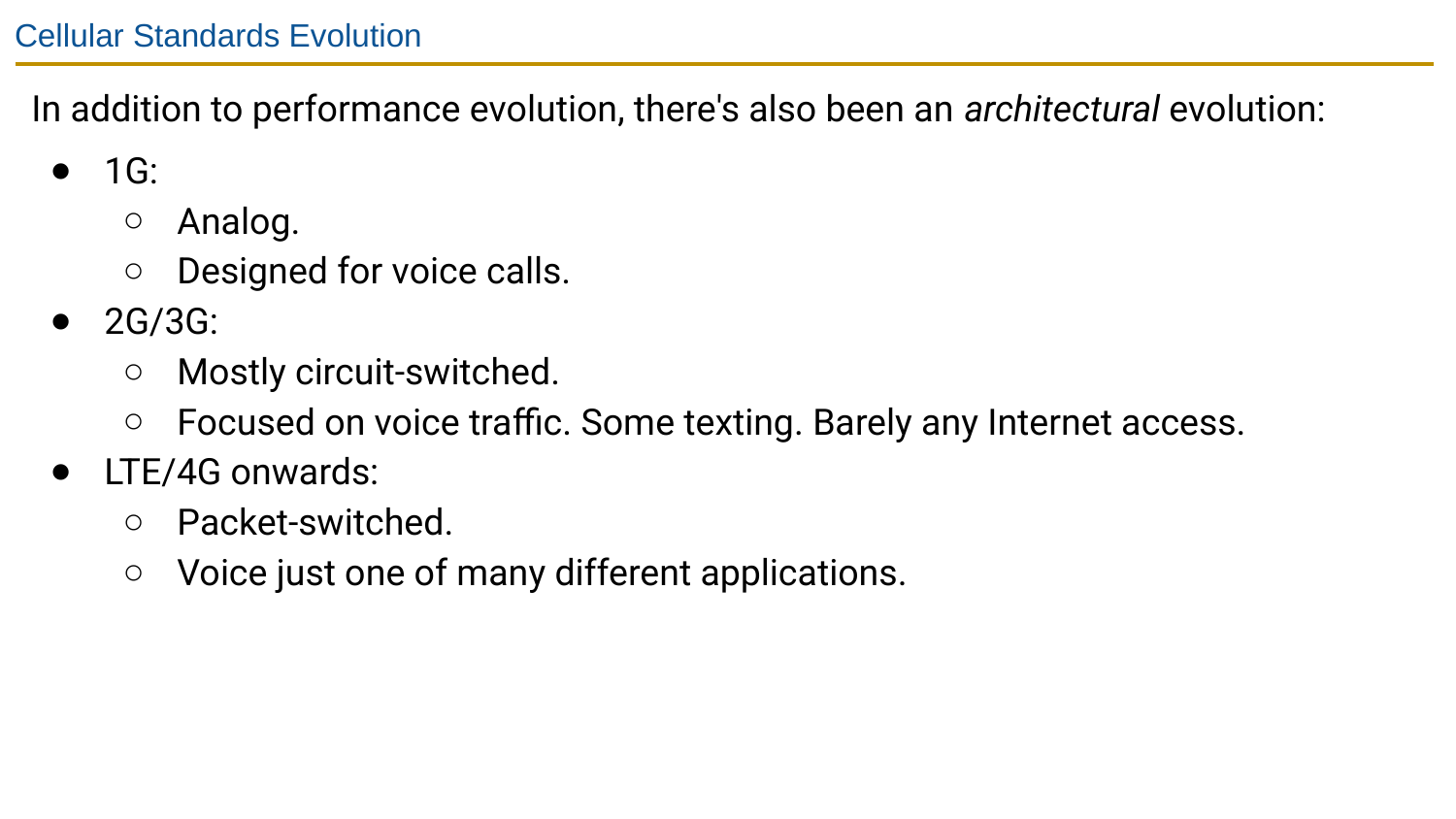

# Cellular Standards Evolution
In addition to performance evolution, there's also been an architectural evolution:
1G:
Analog.
Designed for voice calls.
2G/3G:
Mostly circuit-switched.
Focused on voice traffic. Some texting. Barely any Internet access.
LTE/4G onwards:
Packet-switched.
Voice just one of many different applications.